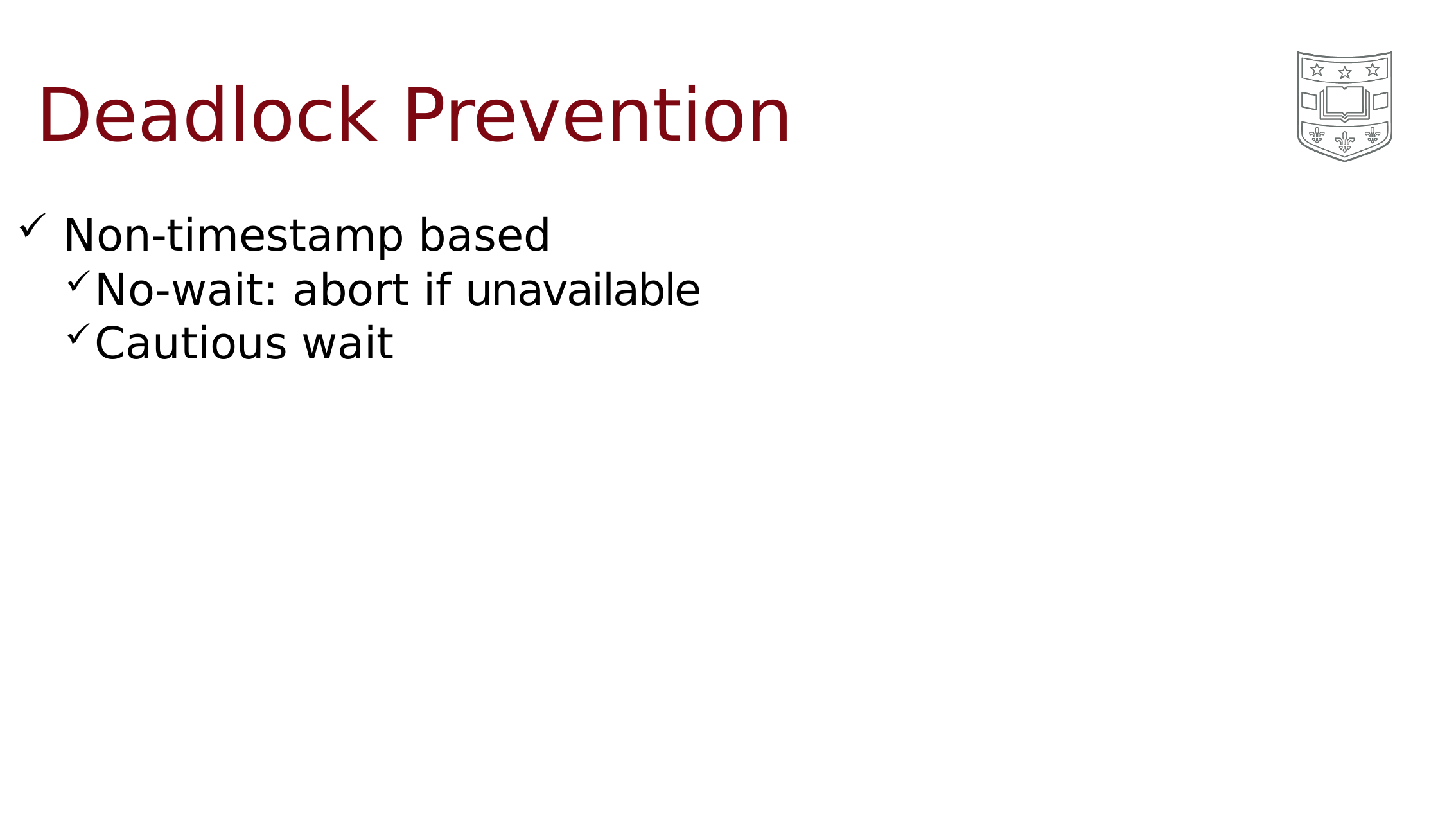

# Deadlock Prevention
Non-timestamp based
No-wait: abort if unavailable
Cautious wait